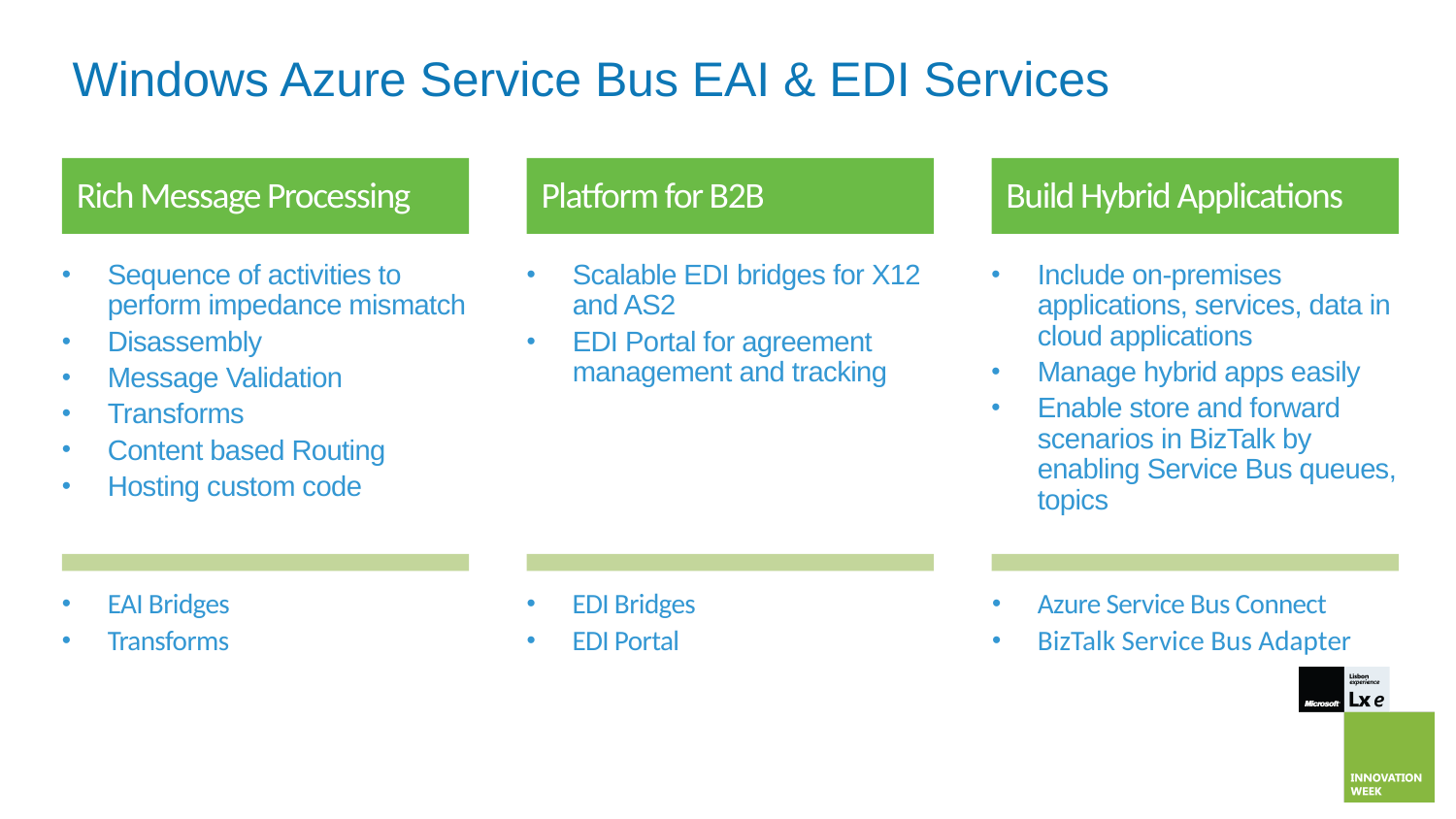

# Windows Azure Service Bus EAI & EDI Services
Rich Message Processing
Platform for B2B
Build Hybrid Applications
Sequence of activities to perform impedance mismatch
Disassembly
Message Validation
Transforms
Content based Routing
Hosting custom code
Include on-premises applications, services, data in cloud applications
Manage hybrid apps easily
Enable store and forward scenarios in BizTalk by enabling Service Bus queues, topics
Scalable EDI bridges for X12 and AS2
EDI Portal for agreement management and tracking

EAI Bridges
Transforms
EDI Bridges
EDI Portal
Azure Service Bus Connect
BizTalk Service Bus Adapter